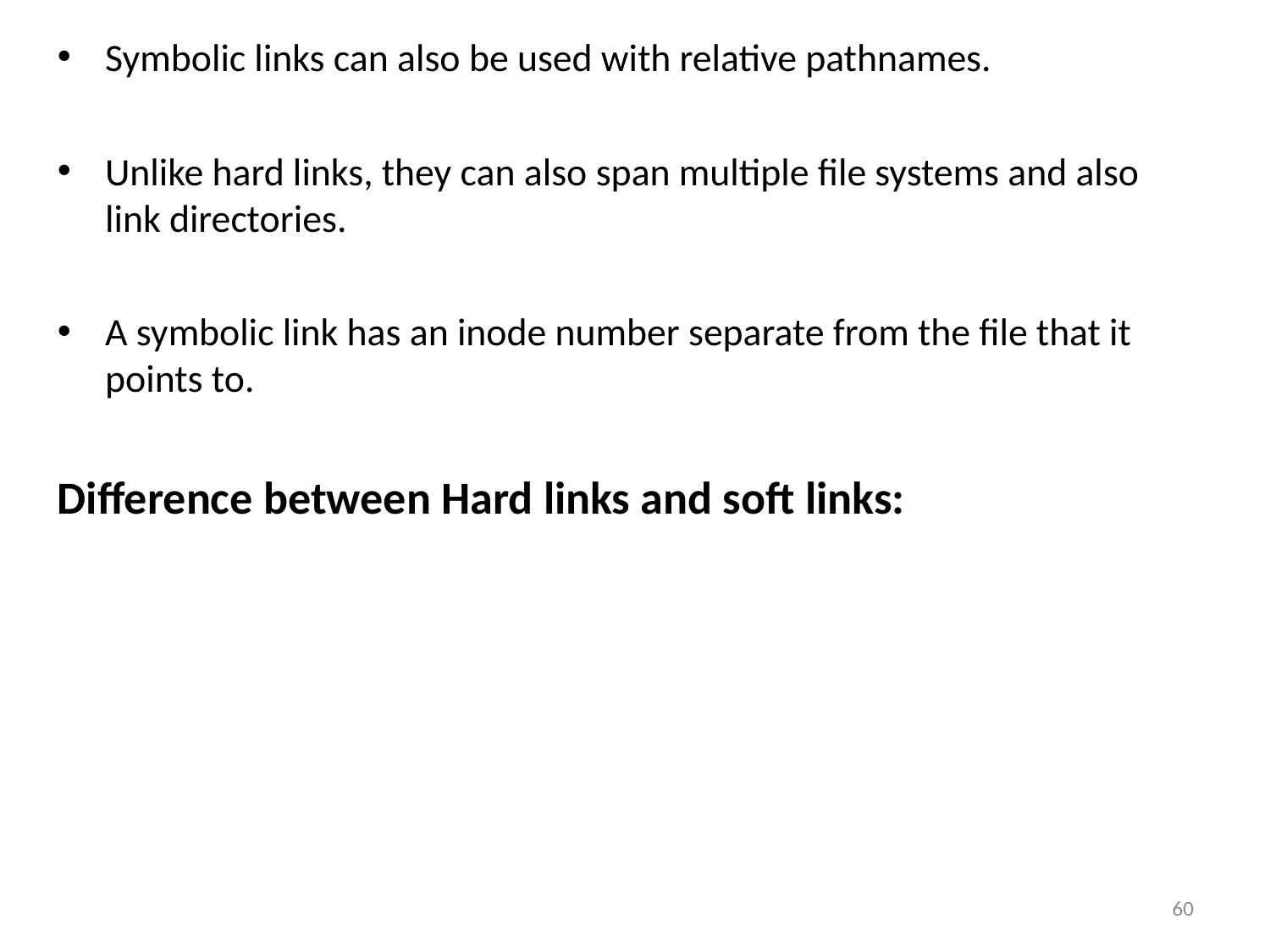

Symbolic links can also be used with relative pathnames.

Unlike hard links, they can also span multiple file systems and also link directories.

A symbolic link has an inode number separate from the file that it points to.

Difference between Hard links and soft links:

60